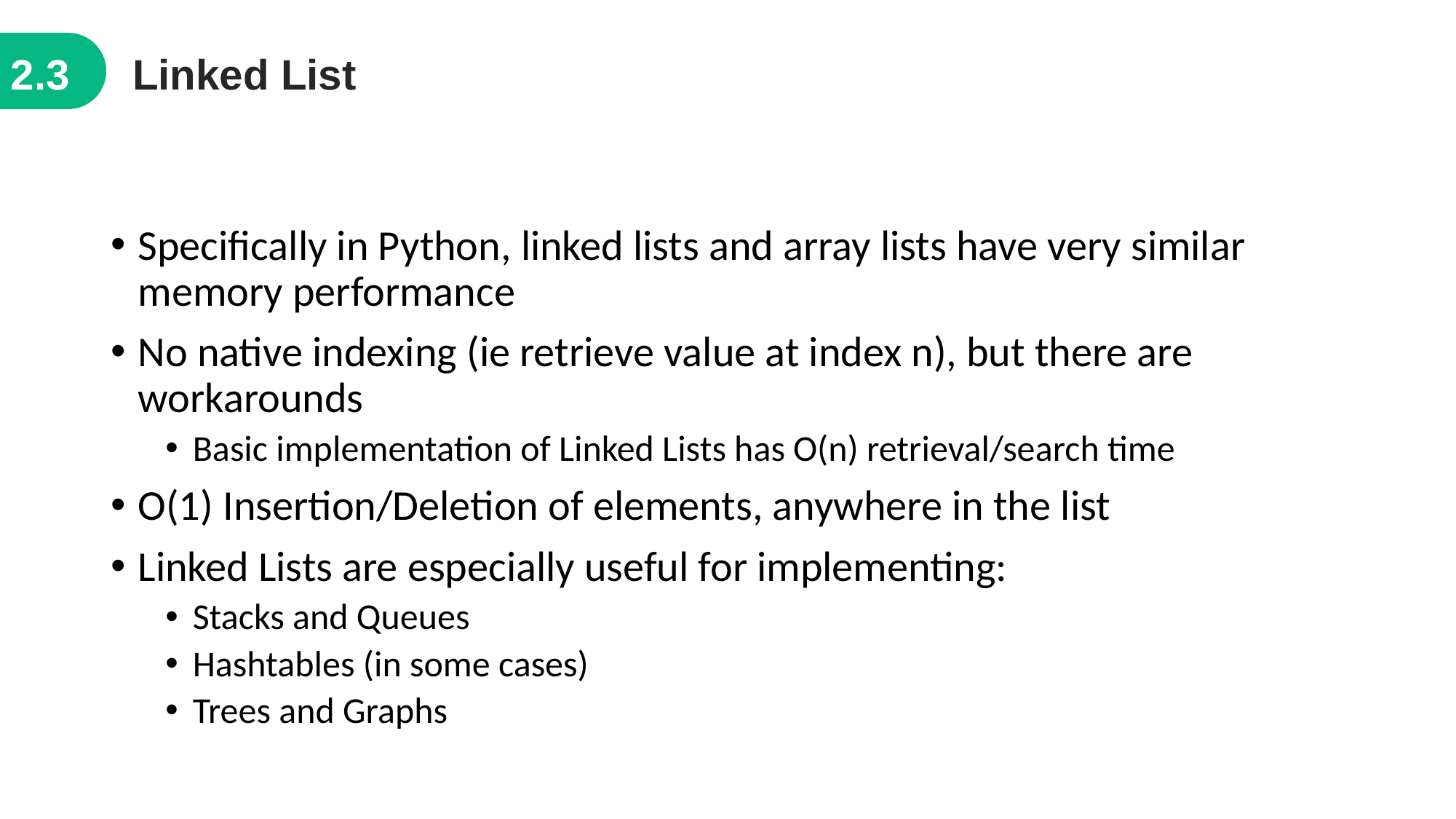

2.3
Linked List
Specifically in Python, linked lists and array lists have very similar memory performance
No native indexing (ie retrieve value at index n), but there are workarounds
Basic implementation of Linked Lists has O(n) retrieval/search time
O(1) Insertion/Deletion of elements, anywhere in the list
Linked Lists are especially useful for implementing:
Stacks and Queues
Hashtables (in some cases)
Trees and Graphs